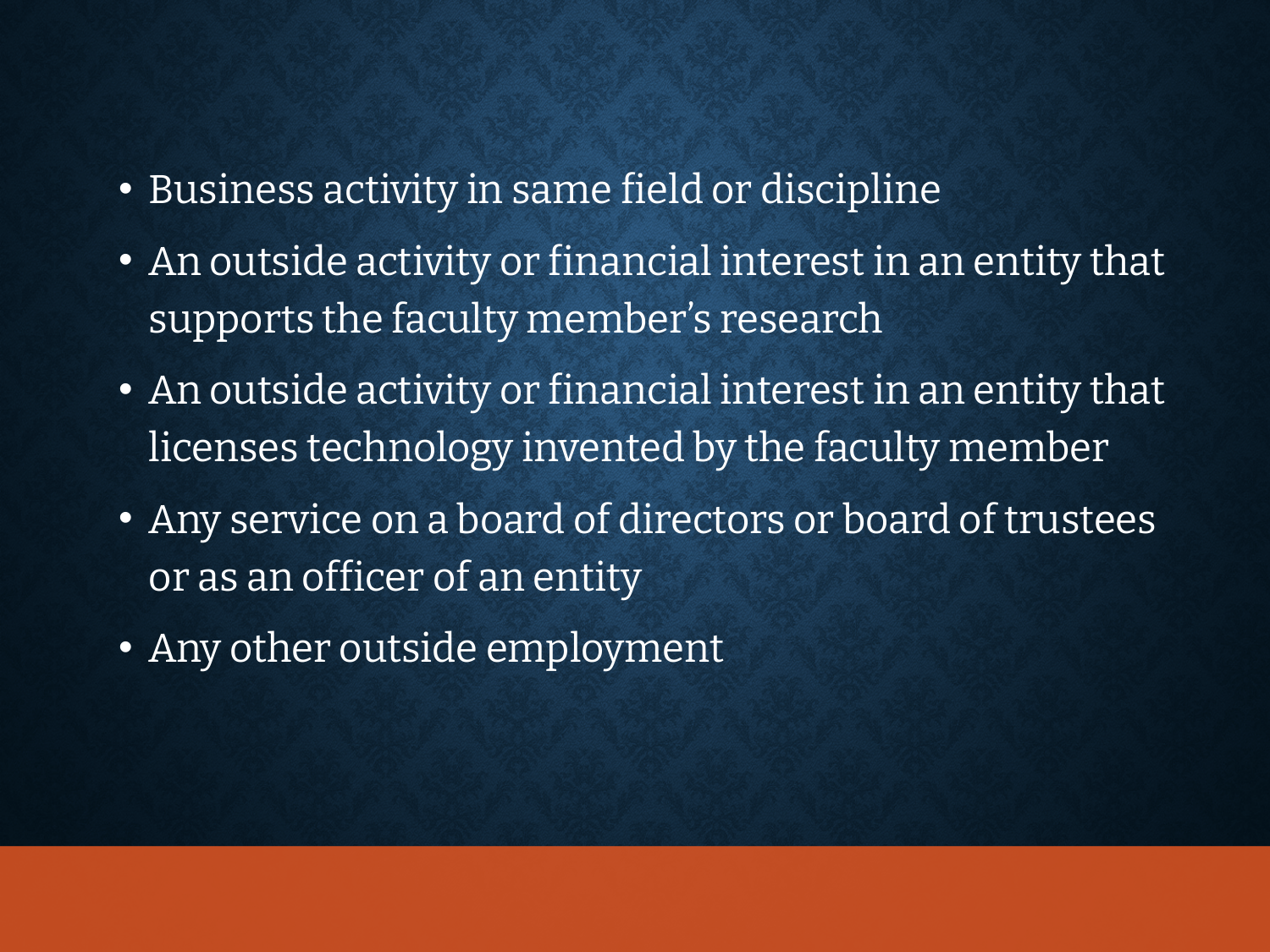

Business activity in same field or discipline
An outside activity or financial interest in an entity that supports the faculty member’s research
An outside activity or financial interest in an entity that licenses technology invented by the faculty member
Any service on a board of directors or board of trustees or as an officer of an entity
Any other outside employment